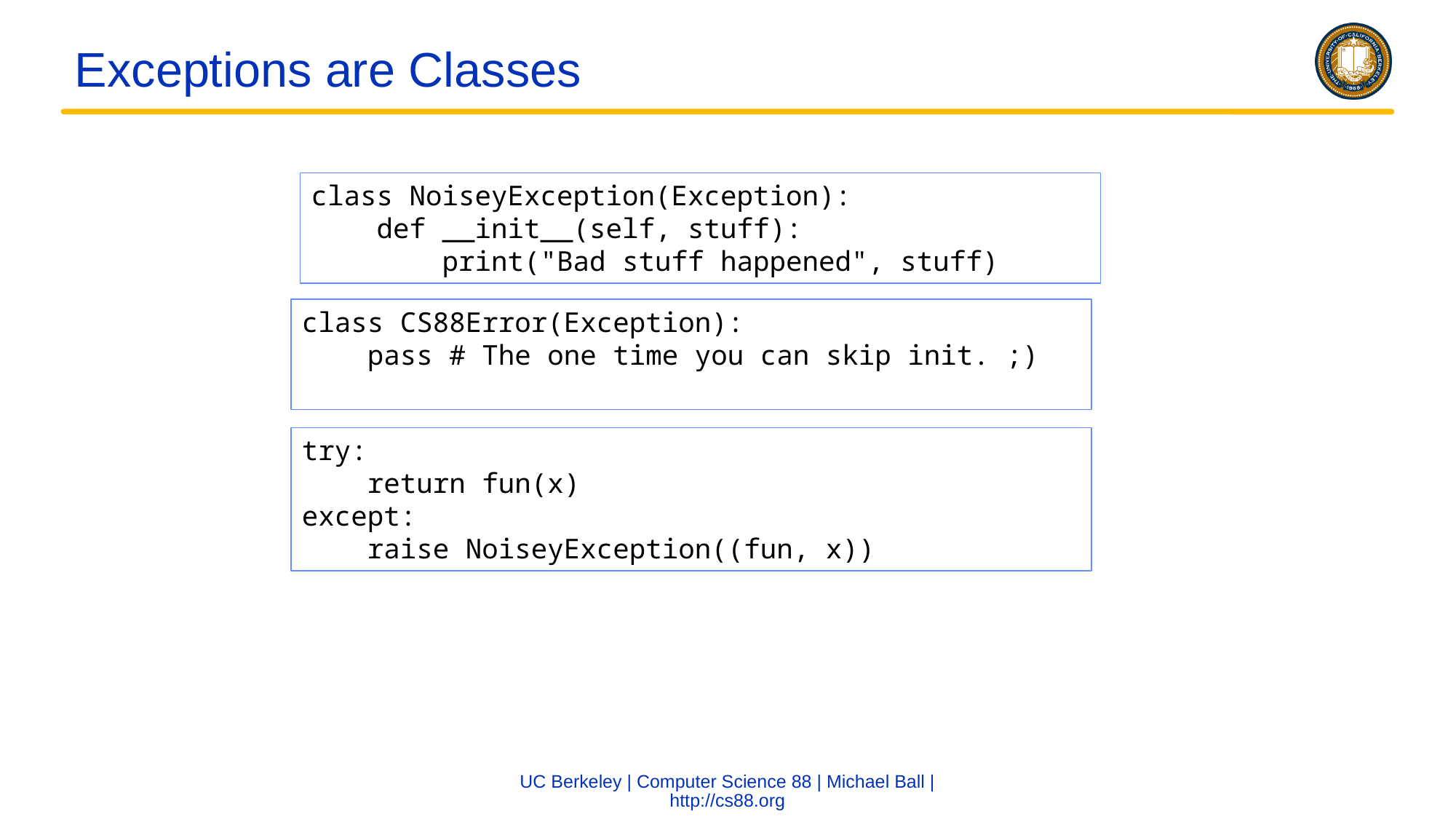

# Exceptions are Classes
class NoiseyException(Exception):
    def __init__(self, stuff):
        print("Bad stuff happened", stuff)
class CS88Error(Exception):
    pass # The one time you can skip init. ;)
try:
    return fun(x)
except:
    raise NoiseyException((fun, x))